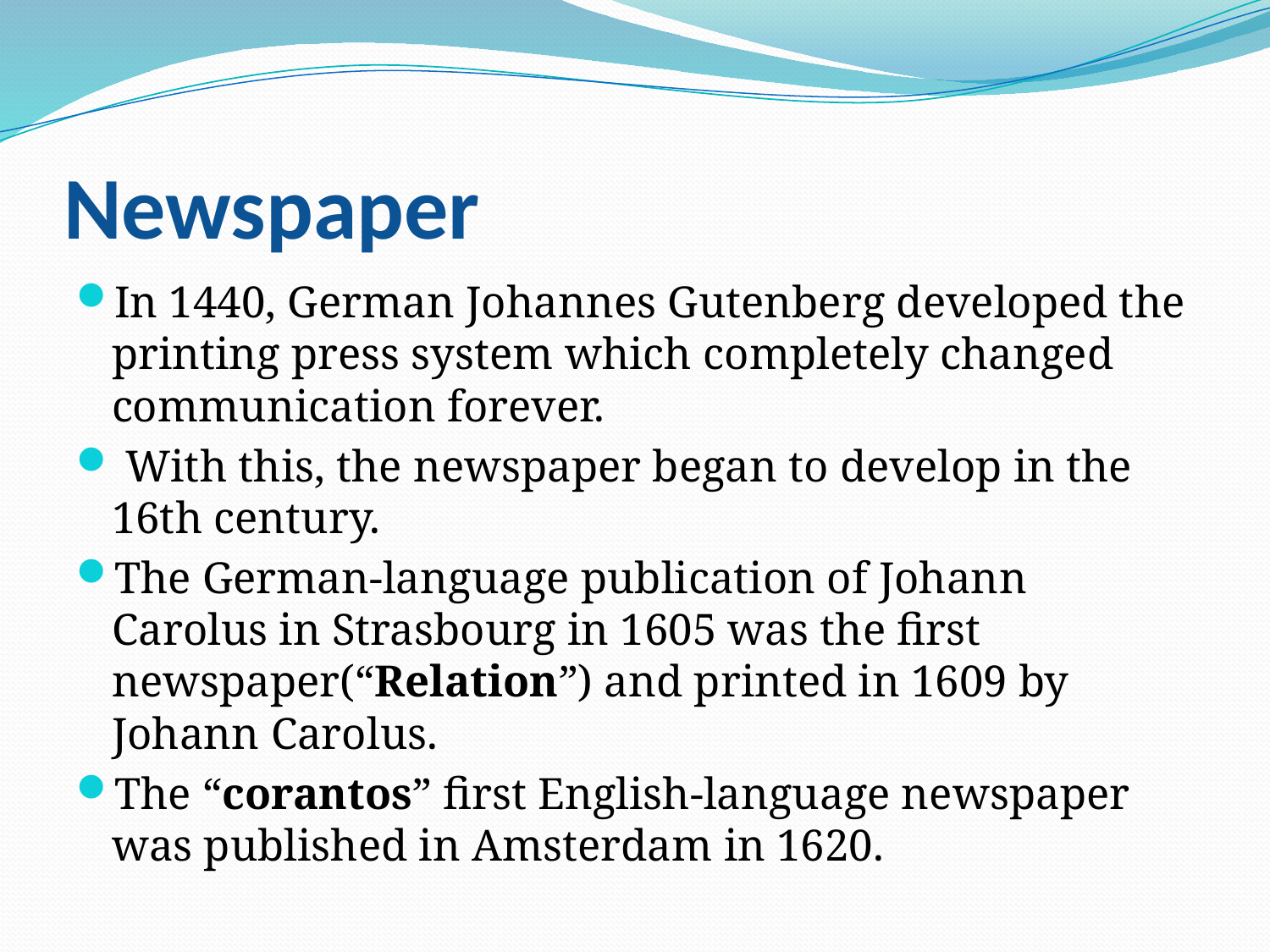

# Newspaper
In 1440, German Johannes Gutenberg developed the printing press system which completely changed communication forever.
 With this, the newspaper began to develop in the 16th century.
The German-language publication of Johann Carolus in Strasbourg in 1605 was the first newspaper(“Relation”) and printed in 1609 by Johann Carolus.
The “corantos” first English-language newspaper was published in Amsterdam in 1620.